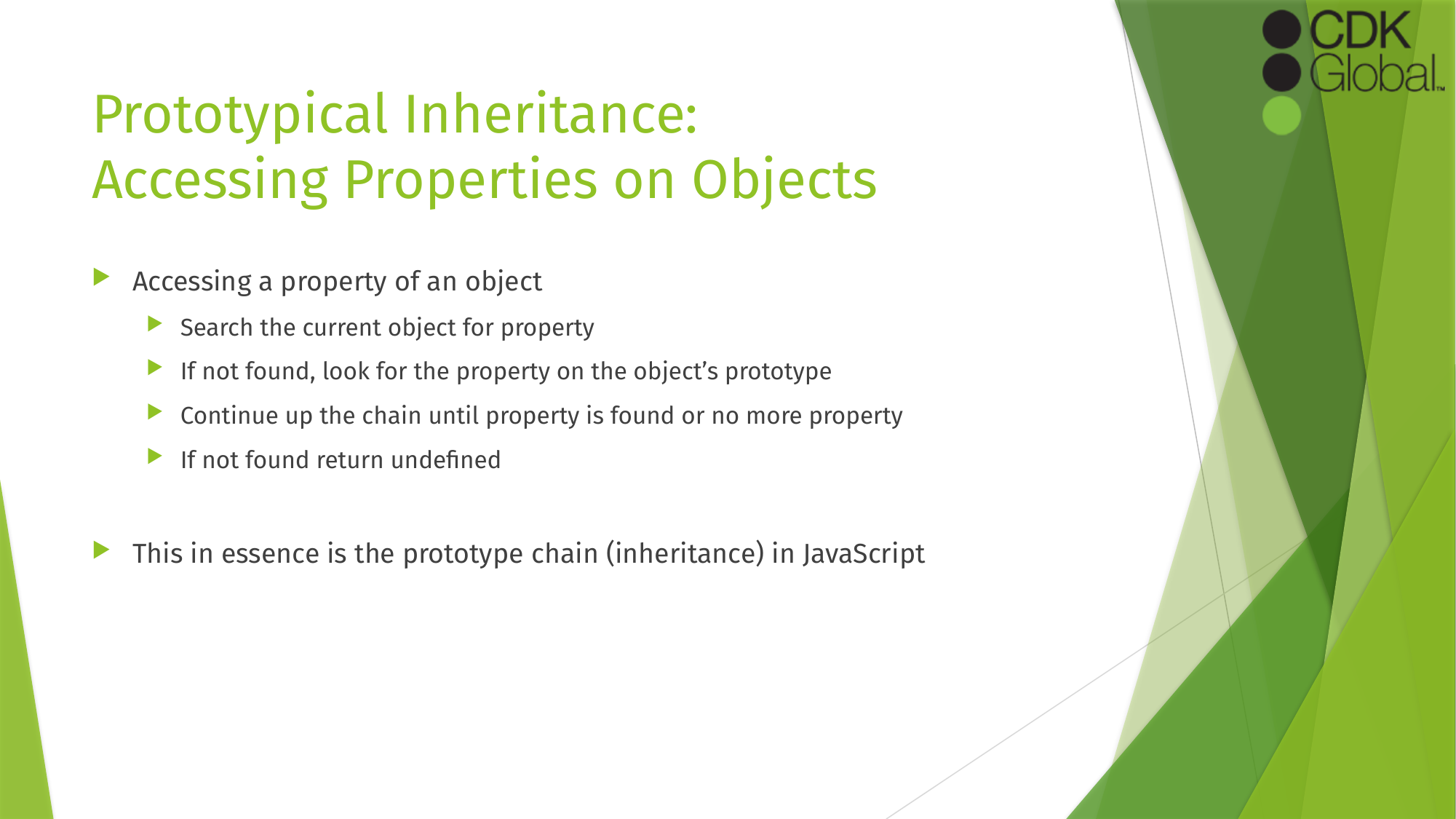

# Prototypical Inheritance: Accessing Properties on Objects
Accessing a property of an object
Search the current object for property
If not found, look for the property on the object’s prototype
Continue up the chain until property is found or no more property
If not found return undefined

This in essence is the prototype chain (inheritance) in JavaScript